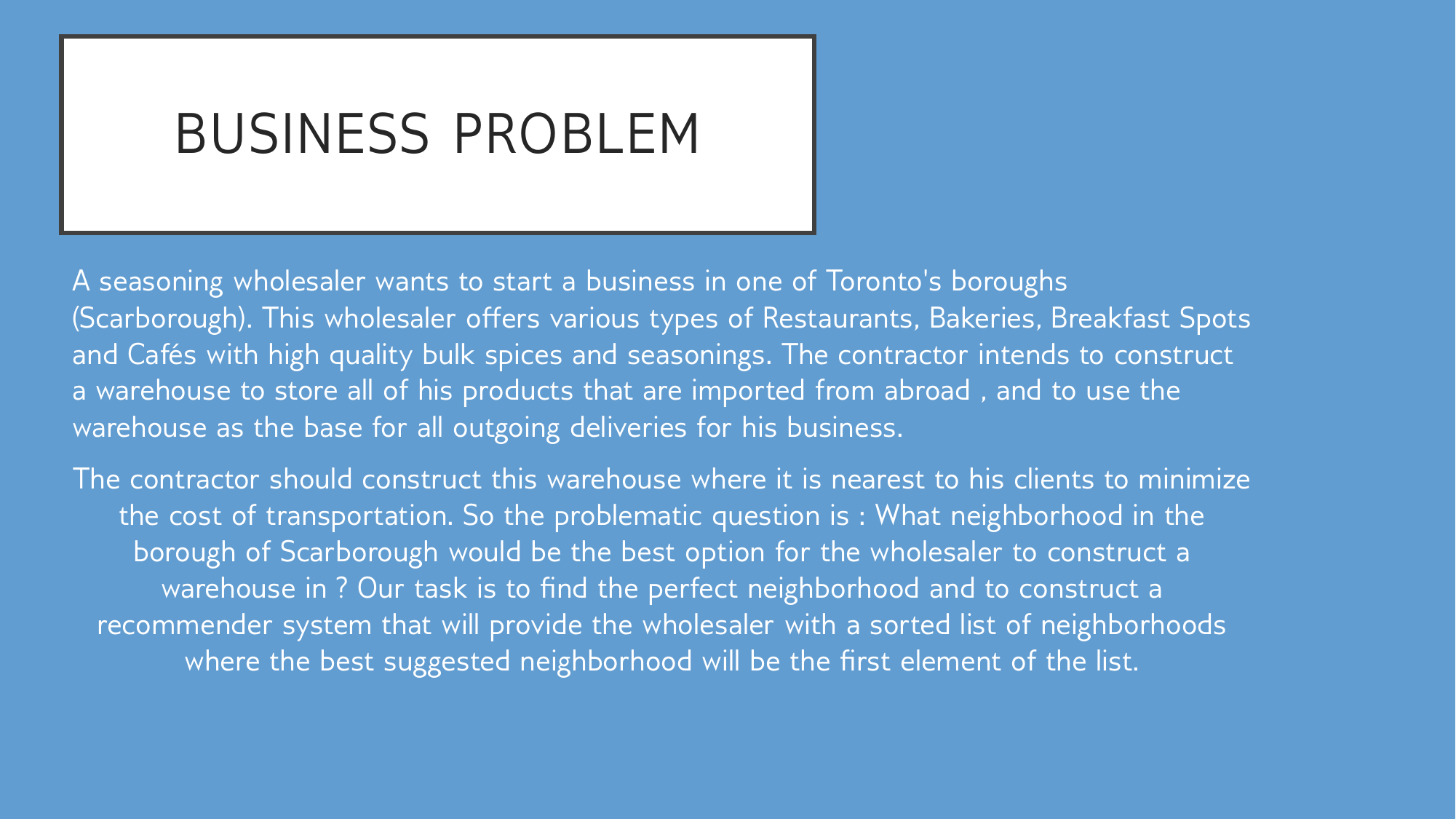

# Business problem
A seasoning wholesaler wants to start a business in one of Toronto's boroughs (Scarborough). This wholesaler offers various types of Restaurants, Bakeries, Breakfast Spots and Cafés with high quality bulk spices and seasonings. The contractor intends to construct a warehouse to store all of his products that are imported from abroad , and to use the warehouse as the base for all outgoing deliveries for his business.
The contractor should construct this warehouse where it is nearest to his clients to minimize the cost of transportation. So the problematic question is : What neighborhood in the borough of Scarborough would be the best option for the wholesaler to construct a warehouse in ? Our task is to find the perfect neighborhood and to construct a recommender system that will provide the wholesaler with a sorted list of neighborhoods where the best suggested neighborhood will be the first element of the list.